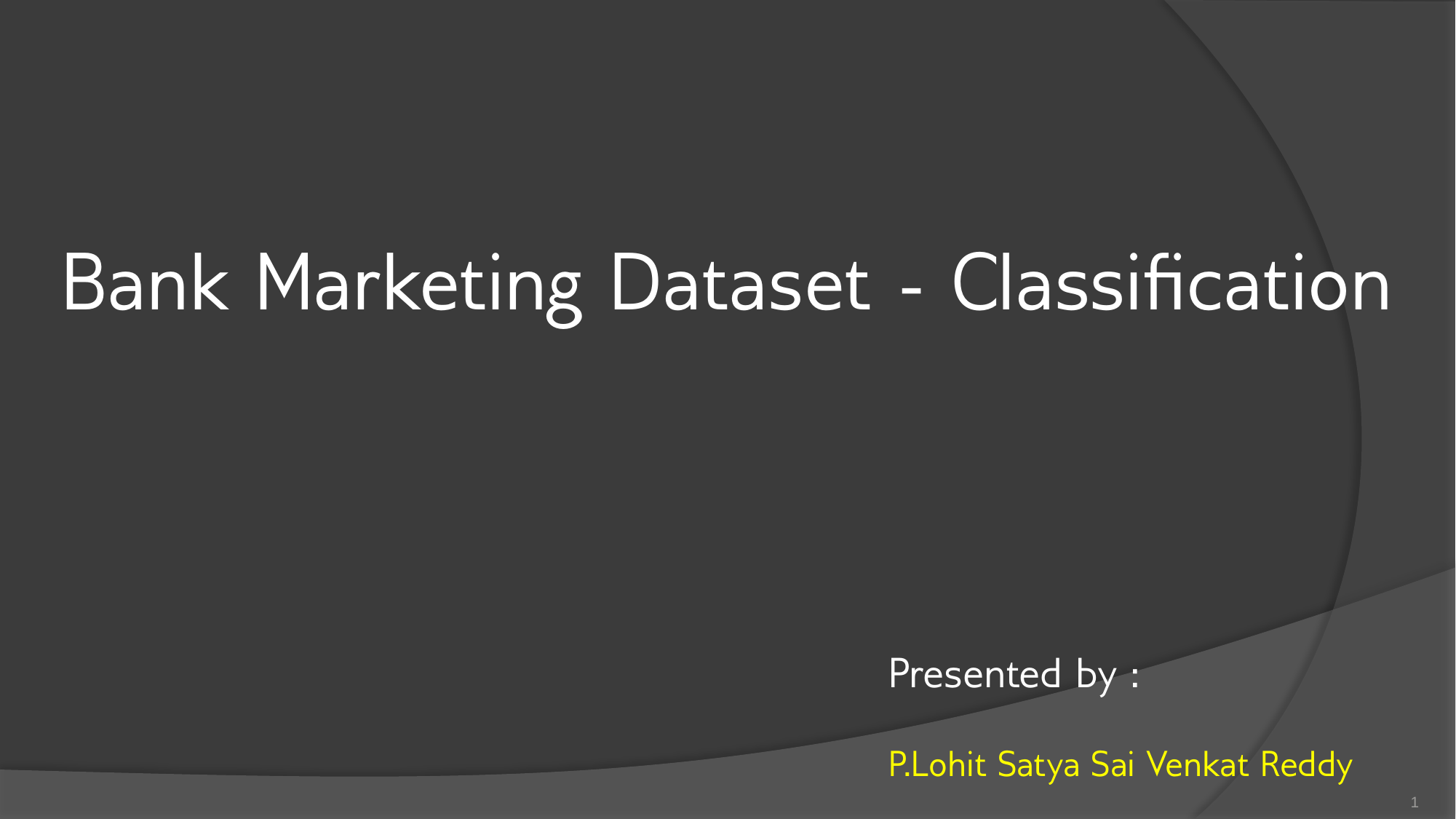

Bank Marketing Dataset - Classification
Presented by :

P.Lohit Satya Sai Venkat Reddy
1